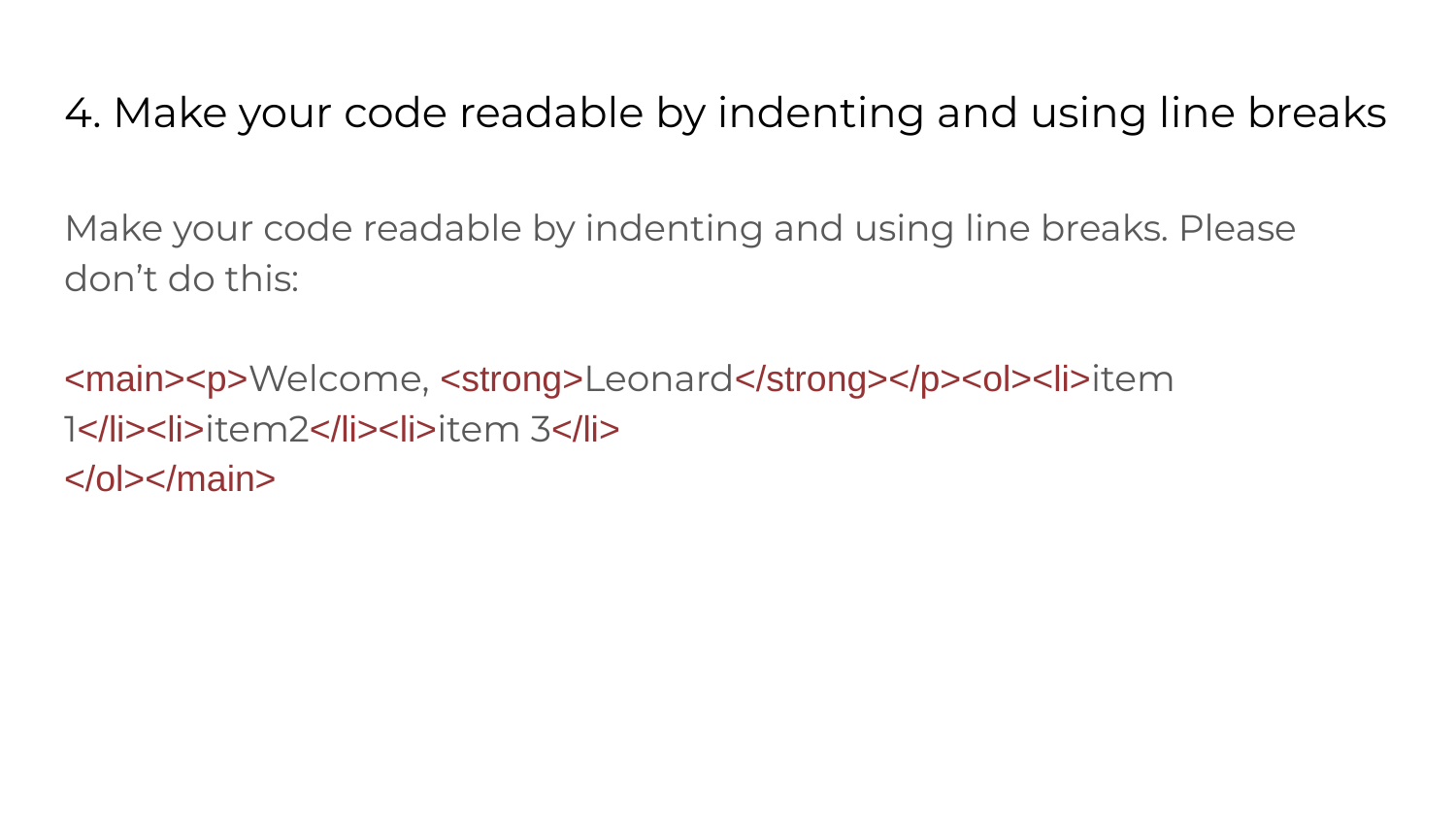

# 4. Make your code readable by indenting and using line breaks
Make your code readable by indenting and using line breaks. Please don’t do this:
<main><p>Welcome, <strong>Leonard</strong></p><ol><li>item 1</li><li>item2</li><li>item 3</li>
</ol></main>